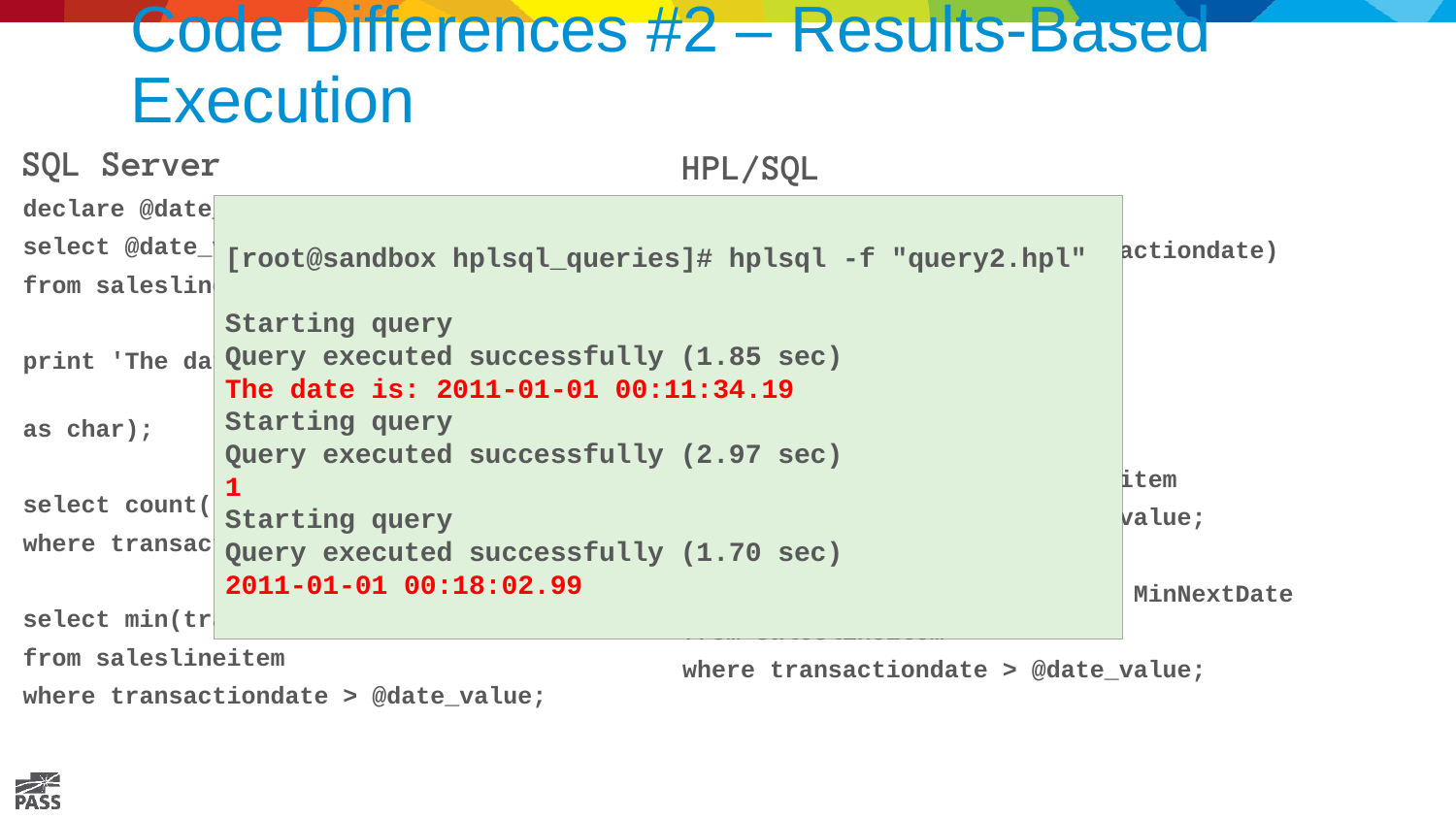

# Code Differences #2 – Results-Based Execution
SQL Server
declare @date_value datetime;
select @date_value = min(transactiondate)
from saleslineitem;

print 'The date is: ' +
			cast(@date_value as char);

select count(*) from saleslineitem
where transactiondate = @date_value;

select min(transactiondate) as MinNextDate
from saleslineitem
where transactiondate > @date_value;

HPL/SQL
declare @date_value string;
select @date_value = min(transactiondate)
from saleslineitem;

print 'The date is: ' || @date_value ;

select count(*) from saleslineitem
where transactiondate = @date_value;

select min(transactiondate) as MinNextDate
from saleslineitem
where transactiondate > @date_value;

[root@sandbox hplsql_queries]# hplsql -f "query2.hpl"

Starting query
Query executed successfully (1.85 sec)
The date is: 2011-01-01 00:11:34.19
Starting query
Query executed successfully (2.97 sec)
1
Starting query
Query executed successfully (1.70 sec)
2011-01-01 00:18:02.99